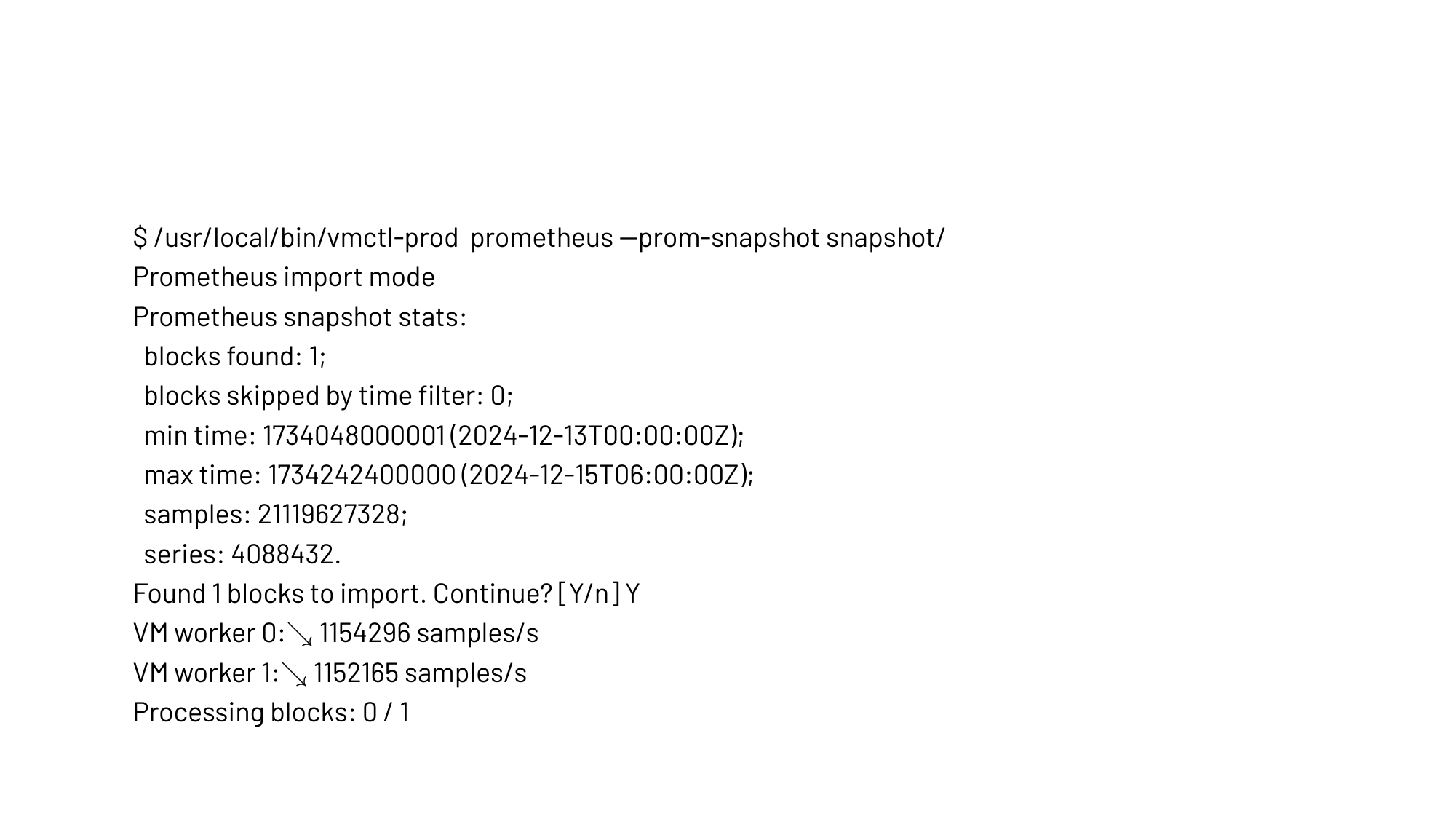

$ /usr/local/bin/vmctl-prod  prometheus --prom-snapshot snapshot/
    Prometheus import mode
    Prometheus snapshot stats:
      blocks found: 1;
      blocks skipped by time filter: 0;
      min time: 1734048000001 (2024-12-13T00:00:00Z);
      max time: 1734242400000 (2024-12-15T06:00:00Z);
      samples: 21119627328;
      series: 4088432.
    Found 1 blocks to import. Continue? [Y/n] Y
    VM worker 0:↘ 1154296 samples/s
    VM worker 1:↘ 1152165 samples/s
    Processing blocks: 0 / 1